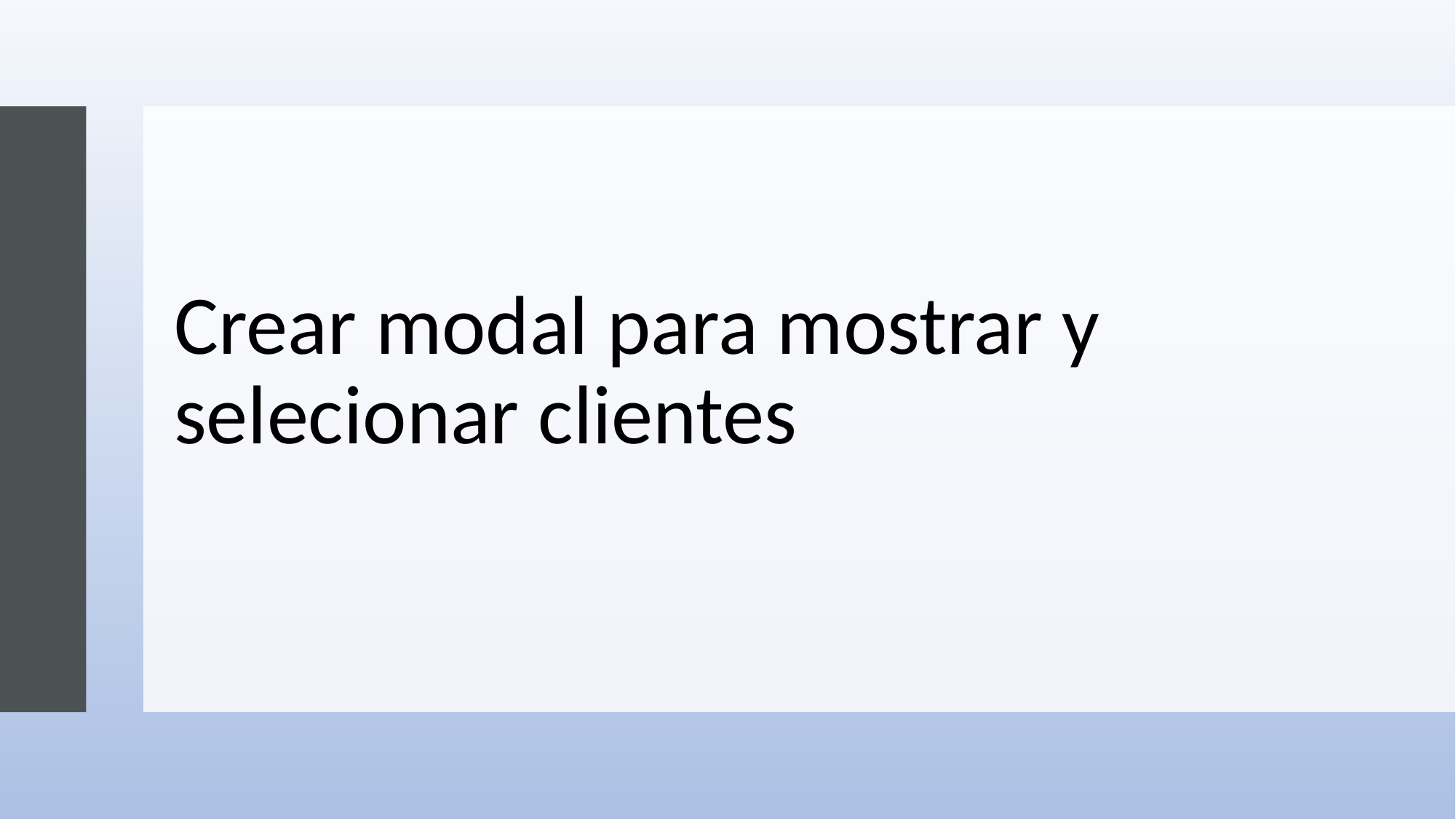

# Crear modal para mostrar y selecionar clientes